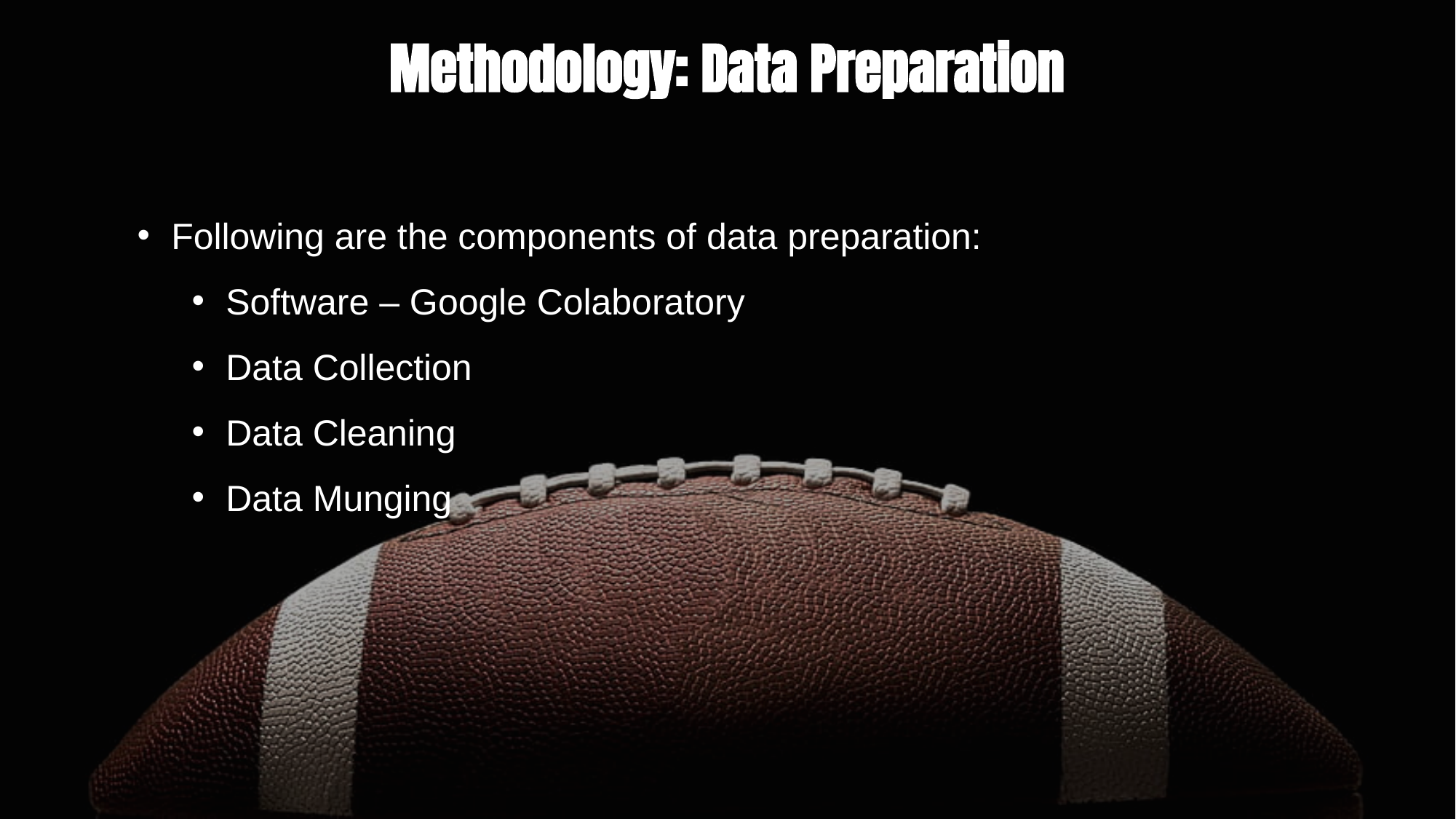

# Methodology: Data Preparation
Following are the components of data preparation:
Software – Google Colaboratory
Data Collection
Data Cleaning
Data Munging